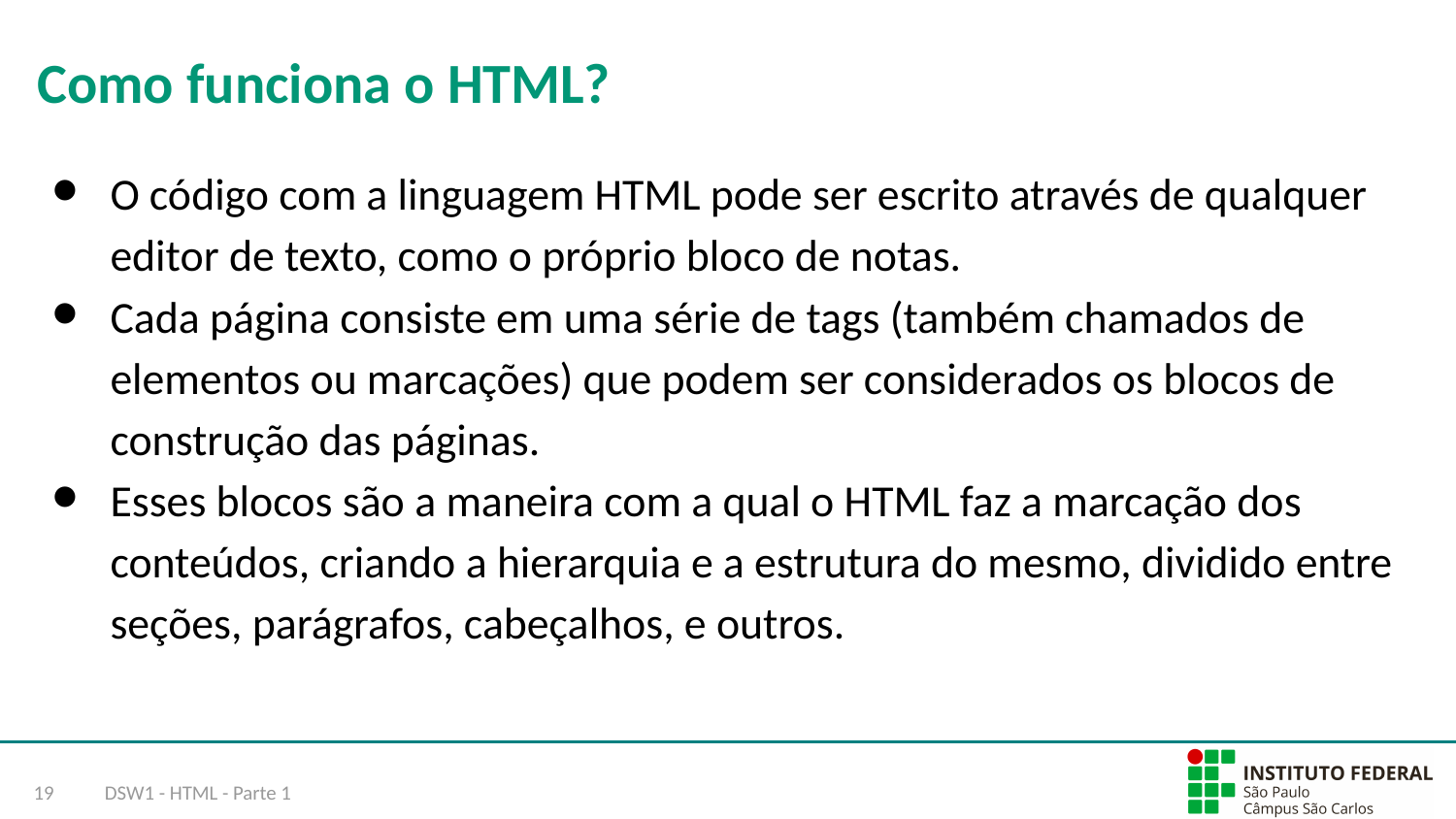

# Como funciona o HTML?
O código com a linguagem HTML pode ser escrito através de qualquer editor de texto, como o próprio bloco de notas.
Cada página consiste em uma série de tags (também chamados de elementos ou marcações) que podem ser considerados os blocos de construção das páginas.
Esses blocos são a maneira com a qual o HTML faz a marcação dos conteúdos, criando a hierarquia e a estrutura do mesmo, dividido entre seções, parágrafos, cabeçalhos, e outros.
19